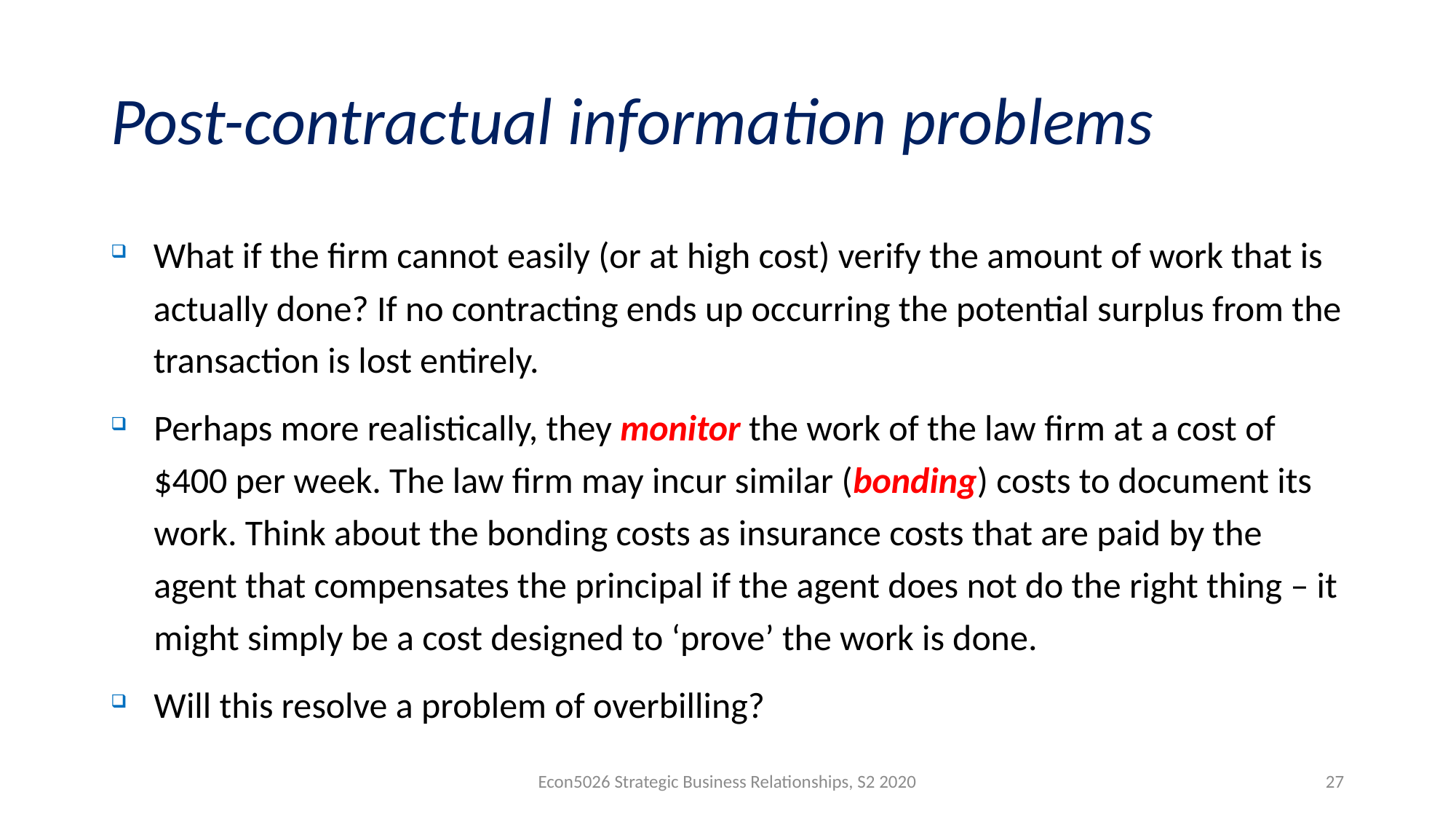

# Post-contractual information problems
What if the firm cannot easily (or at high cost) verify the amount of work that is actually done? If no contracting ends up occurring the potential surplus from the transaction is lost entirely.
Perhaps more realistically, they monitor the work of the law firm at a cost of $400 per week. The law firm may incur similar (bonding) costs to document its work. Think about the bonding costs as insurance costs that are paid by the agent that compensates the principal if the agent does not do the right thing – it might simply be a cost designed to ‘prove’ the work is done.
Will this resolve a problem of overbilling?
Econ5026 Strategic Business Relationships, S2 2020
27